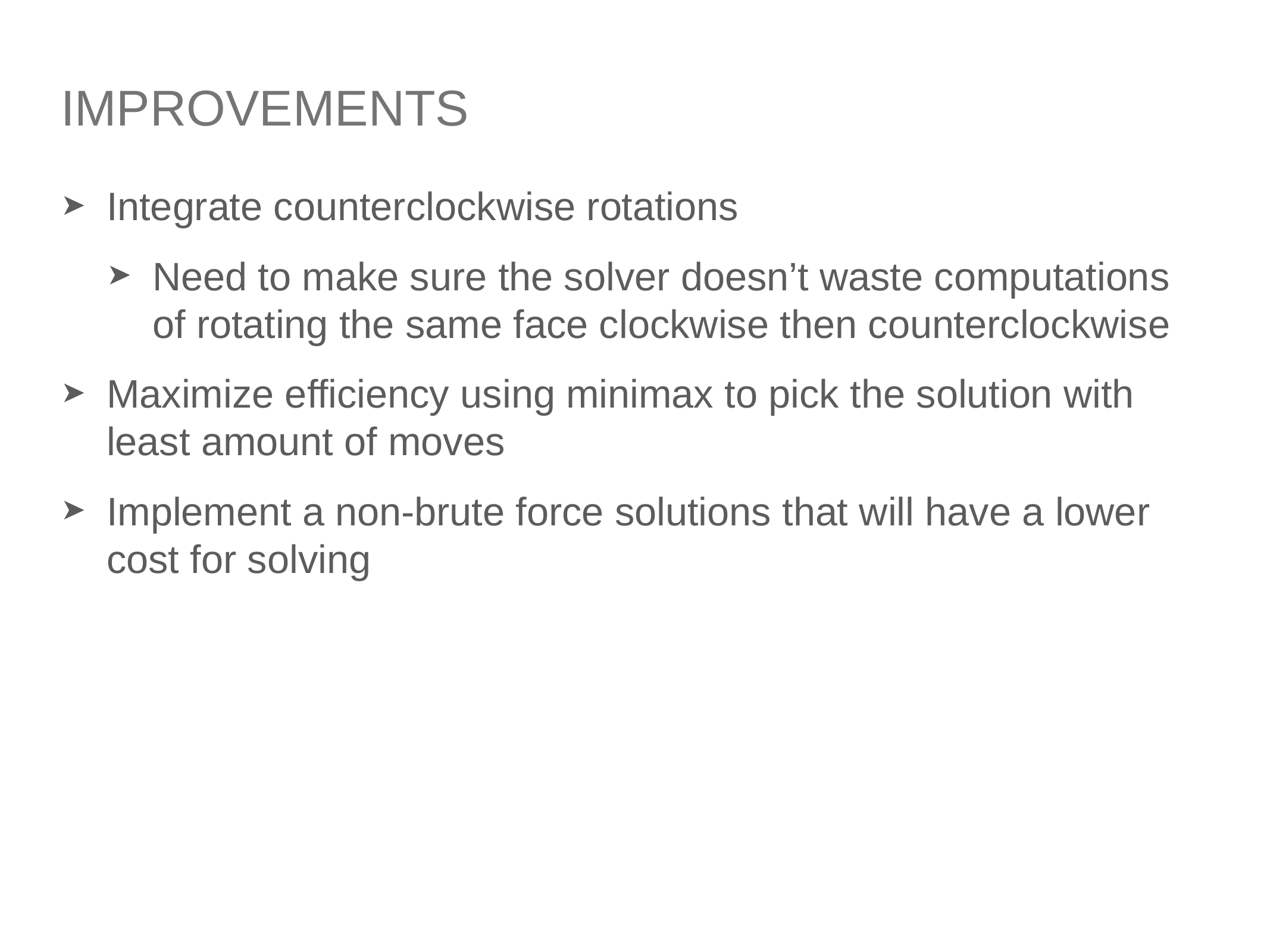

# Improvements

Integrate counterclockwise rotations
Need to make sure the solver doesn’t waste computations of rotating the same face clockwise then counterclockwise
Maximize efficiency using minimax to pick the solution with least amount of moves
Implement a non-brute force solutions that will have a lower cost for solving